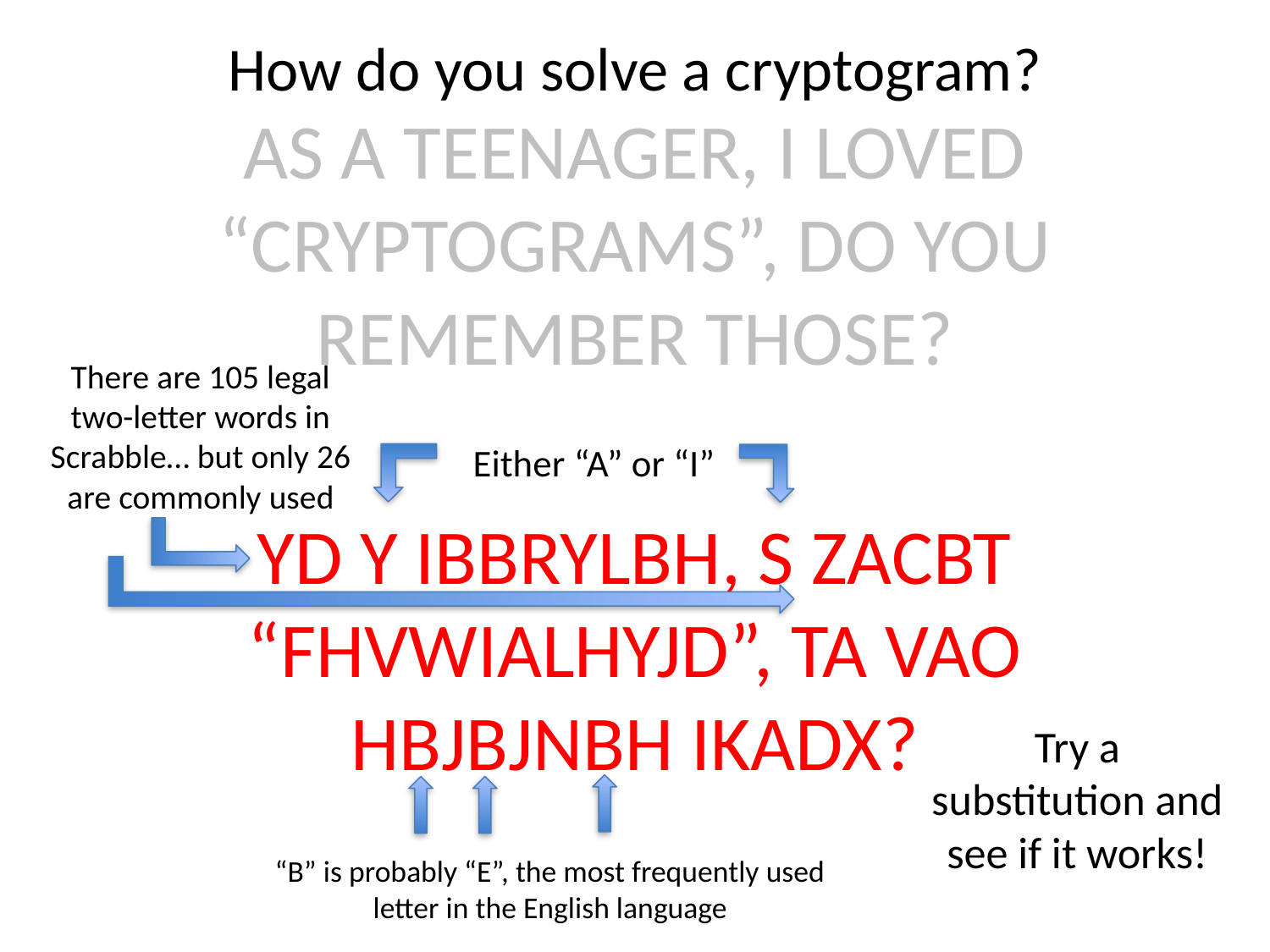

How do you solve a cryptogram?
# AS A TEENAGER, I LOVED “CRYPTOGRAMS”, DO YOU REMEMBER THOSE?

There are 105 legal two-letter words in Scrabble… but only 26 are commonly used
Either “A” or “I”
YD Y IBBRYLBH, S ZACBT “FHVWIALHYJD”, TA VAO
HBJBJNBH IKADX?

Try a substitution and see if it works!

“B” is probably “E”, the most frequently used letter in the English language